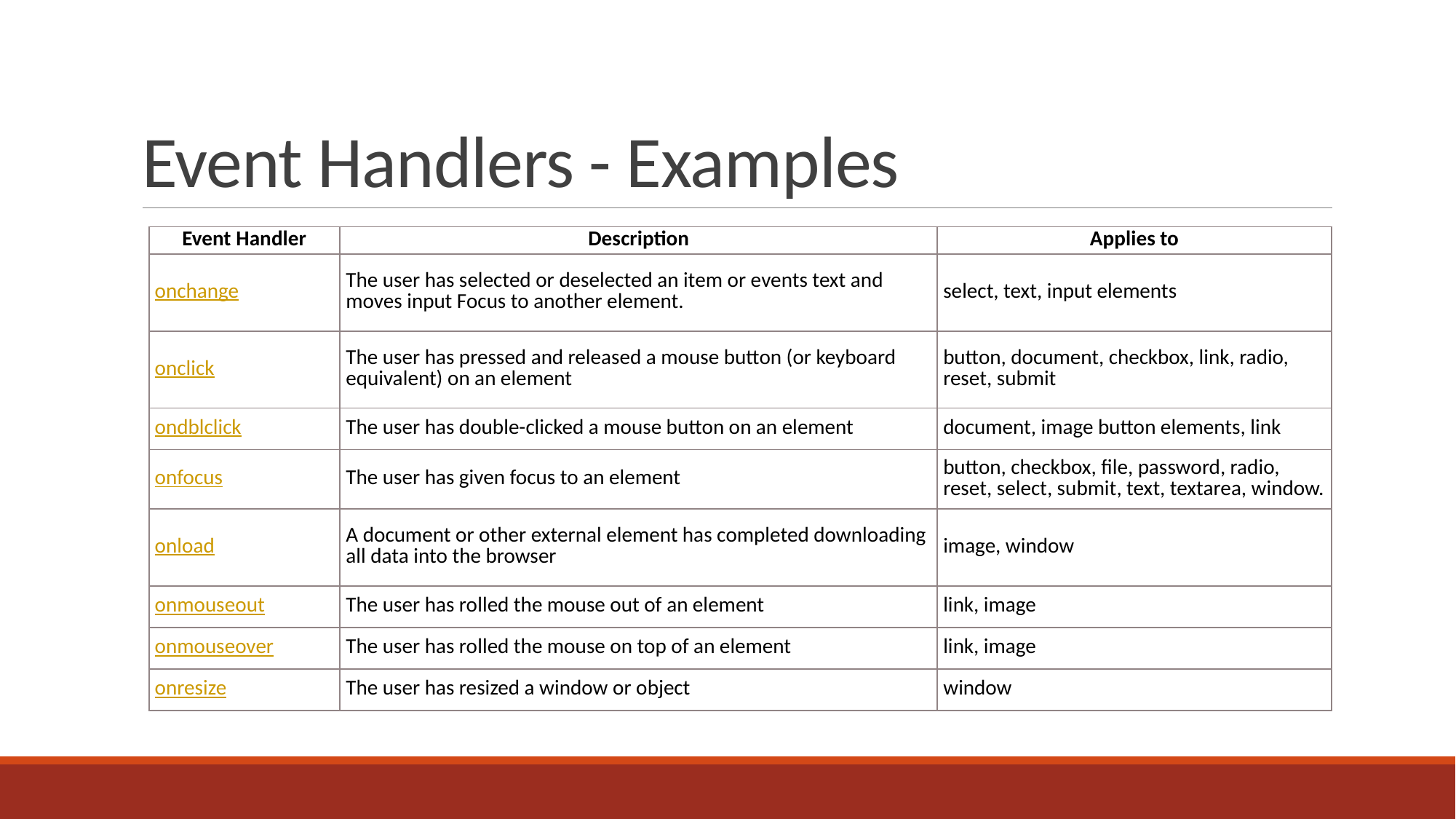

# Event Handlers - Examples
| Event Handler | Description | Applies to |
| --- | --- | --- |
| onchange | The user has selected or deselected an item or events text and moves input Focus to another element. | select, text, input elements |
| onclick | The user has pressed and released a mouse button (or keyboard equivalent) on an element | button, document, checkbox, link, radio, reset, submit |
| ondblclick | The user has double-clicked a mouse button on an element | document, image button elements, link |
| onfocus | The user has given focus to an element | button, checkbox, file, password, radio, reset, select, submit, text, textarea, window. |
| onload | A document or other external element has completed downloading all data into the browser | image, window |
| onmouseout | The user has rolled the mouse out of an element | link, image |
| onmouseover | The user has rolled the mouse on top of an element | link, image |
| onresize | The user has resized a window or object | window |